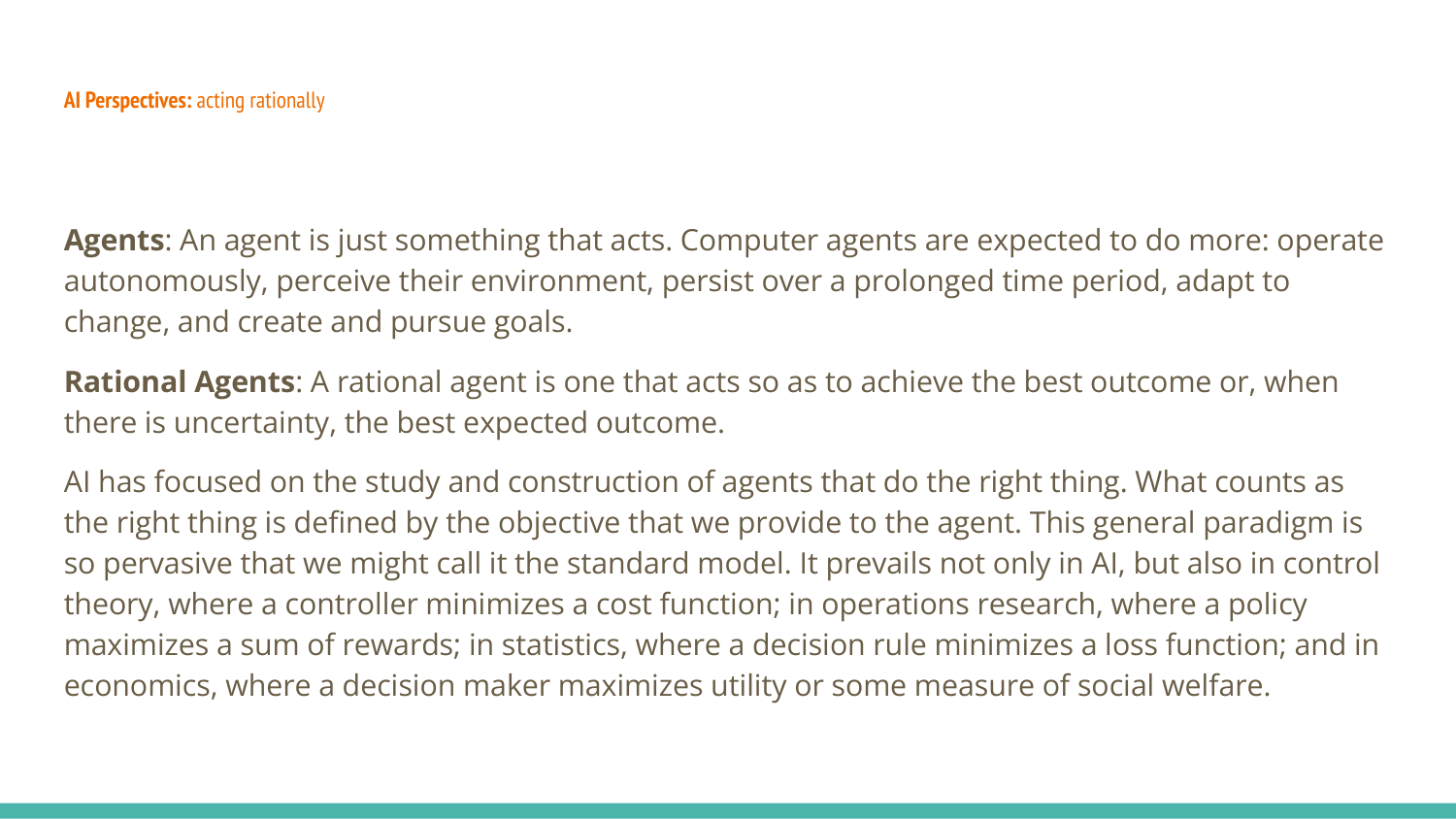

AI Perspectives: acting rationally
Agents: An agent is just something that acts. Computer agents are expected to do more: operate autonomously, perceive their environment, persist over a prolonged time period, adapt to change, and create and pursue goals.
Rational Agents: A rational agent is one that acts so as to achieve the best outcome or, when there is uncertainty, the best expected outcome.
AI has focused on the study and construction of agents that do the right thing. What counts as the right thing is defined by the objective that we provide to the agent. This general paradigm is so pervasive that we might call it the standard model. It prevails not only in AI, but also in control theory, where a controller minimizes a cost function; in operations research, where a policy maximizes a sum of rewards; in statistics, where a decision rule minimizes a loss function; and in economics, where a decision maker maximizes utility or some measure of social welfare.